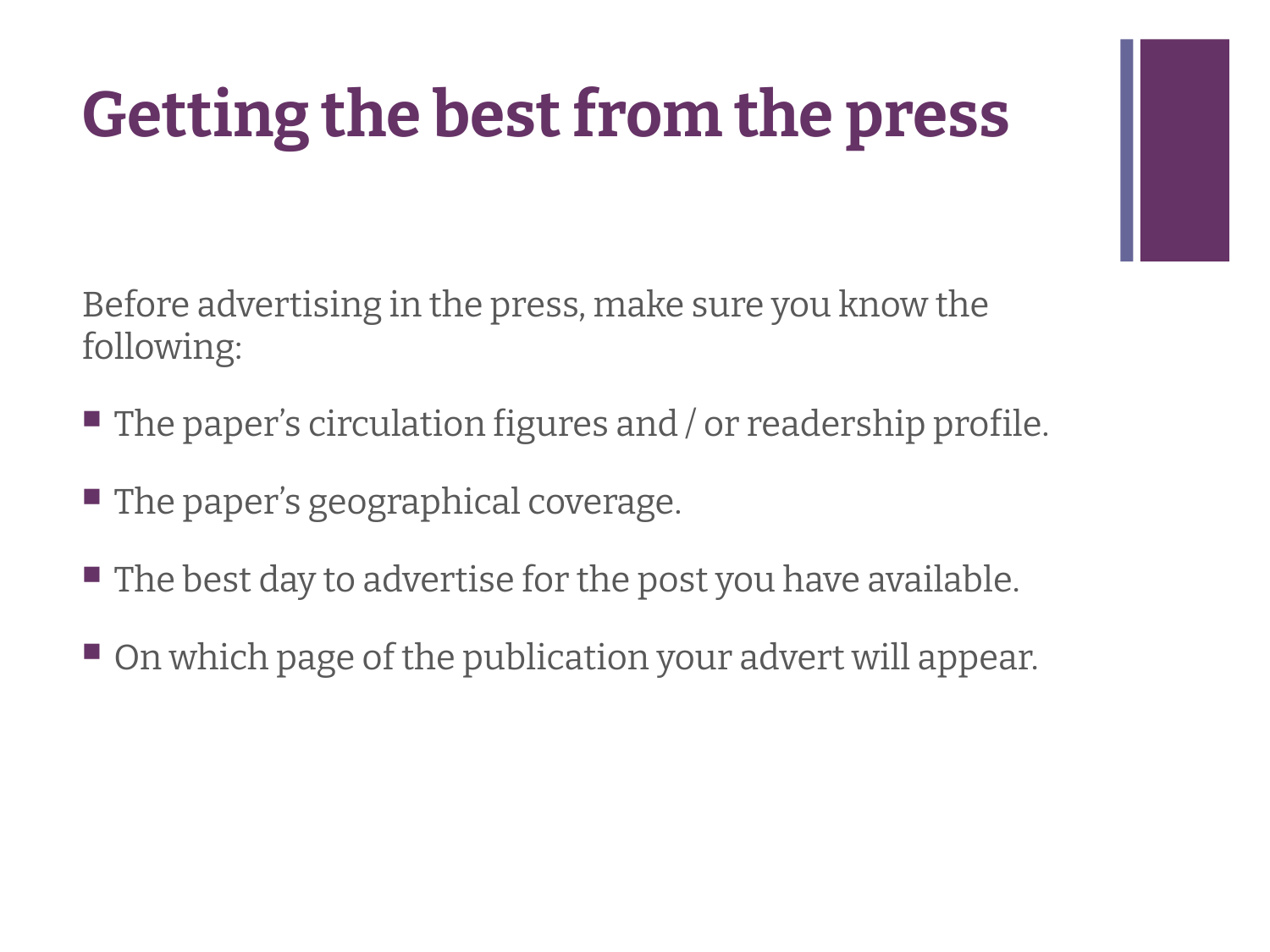

# Getting the best from the press
Before advertising in the press, make sure you know the following:
The paper’s circulation figures and / or readership profile.
The paper’s geographical coverage.
The best day to advertise for the post you have available.
On which page of the publication your advert will appear.